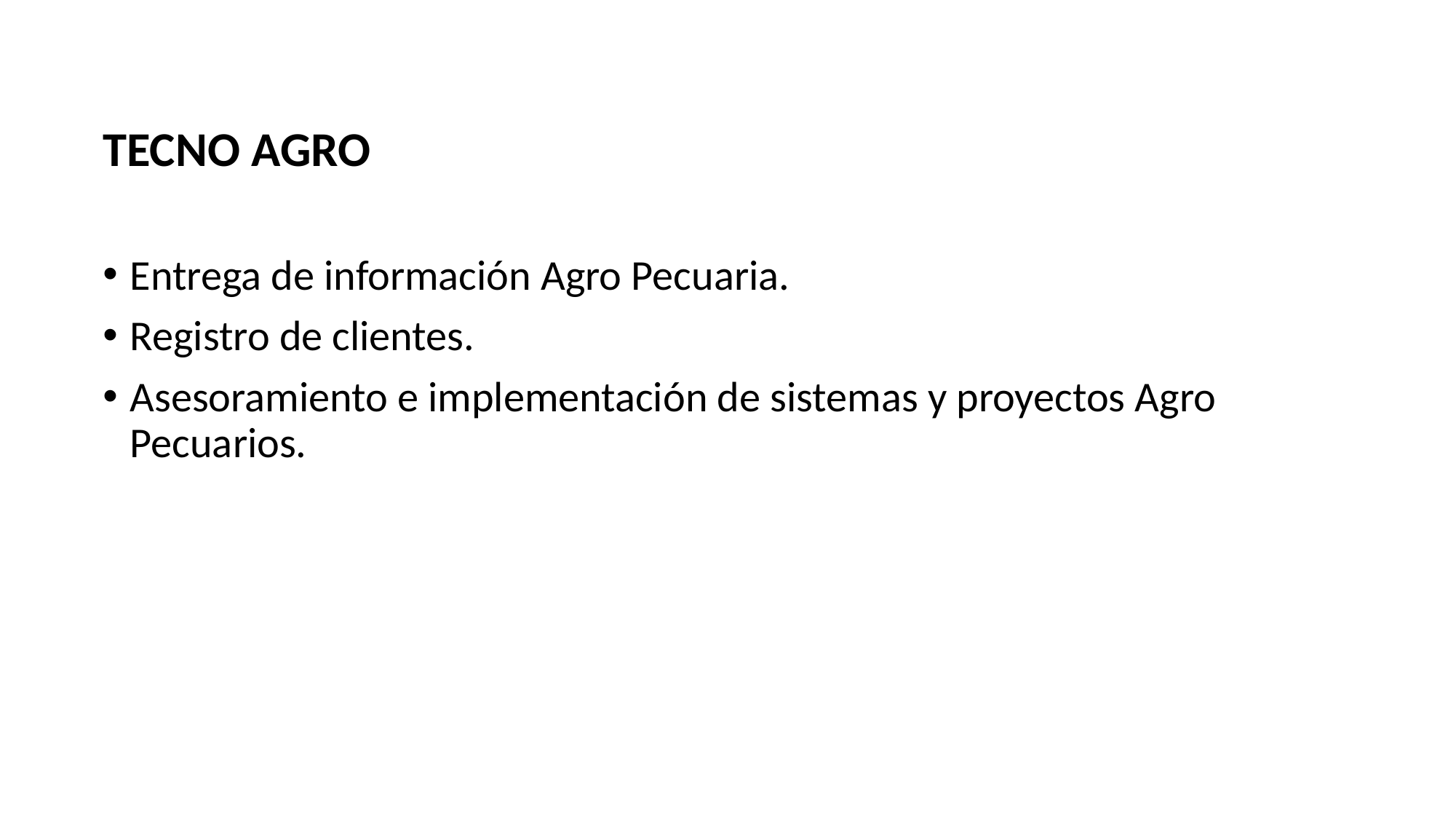

TECNO AGRO

Entrega de información Agro Pecuaria.
Registro de clientes.
Asesoramiento e implementación de sistemas y proyectos Agro Pecuarios.